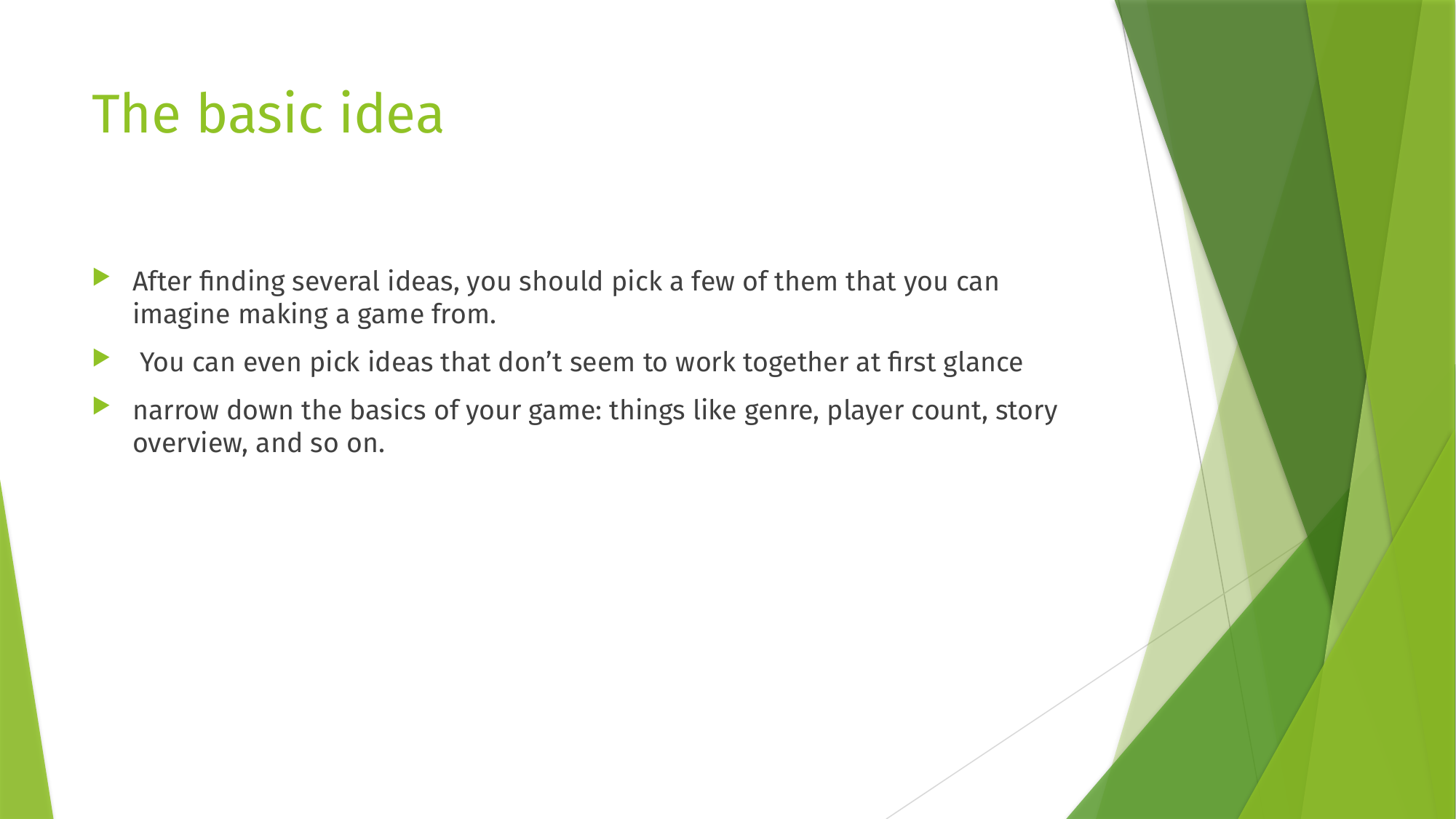

# The basic idea
After finding several ideas, you should pick a few of them that you can imagine making a game from.
 You can even pick ideas that don’t seem to work together at first glance
narrow down the basics of your game: things like genre, player count, story overview, and so on.